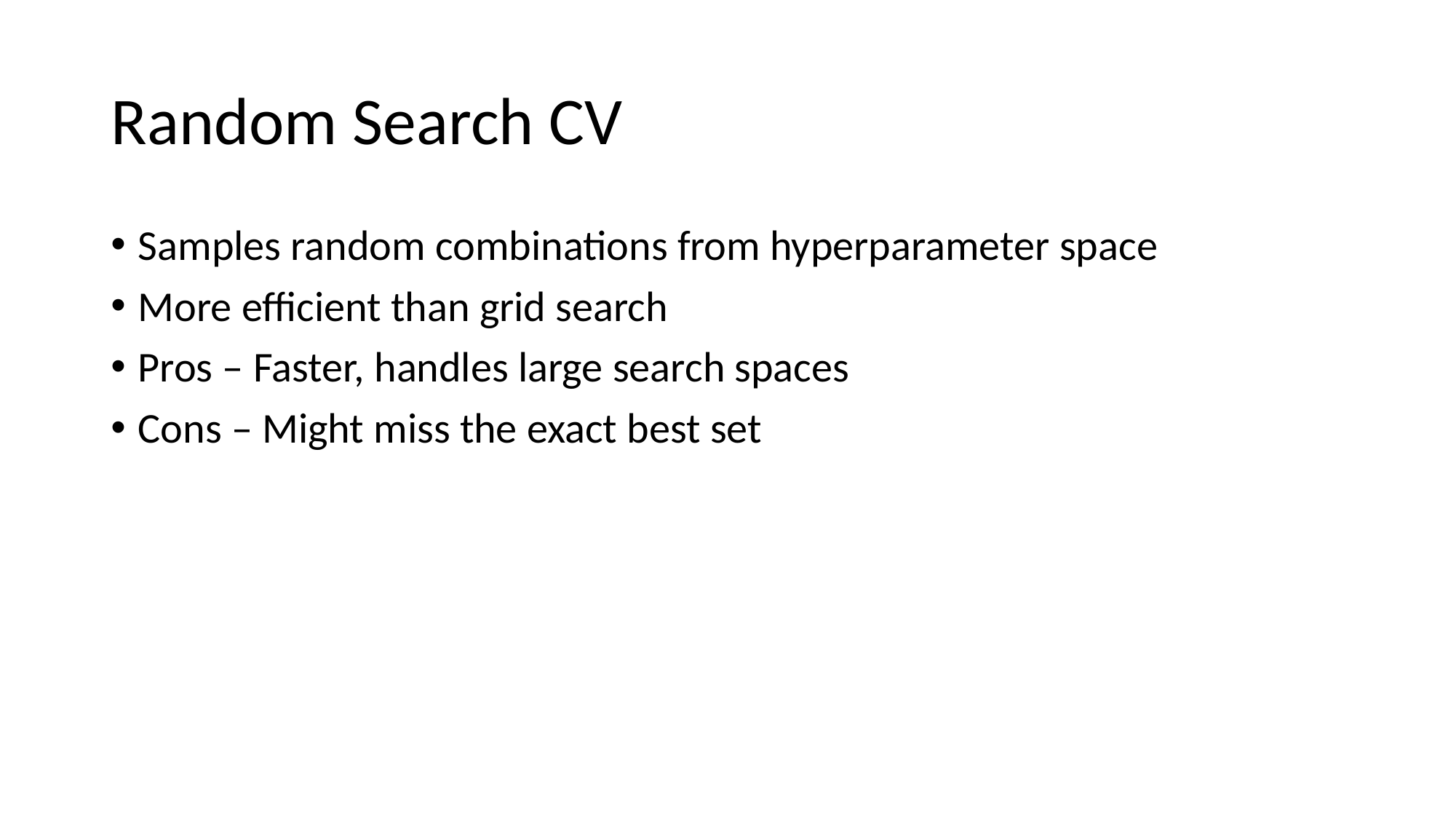

# Random Search CV
Samples random combinations from hyperparameter space
More efficient than grid search
Pros – Faster, handles large search spaces
Cons – Might miss the exact best set